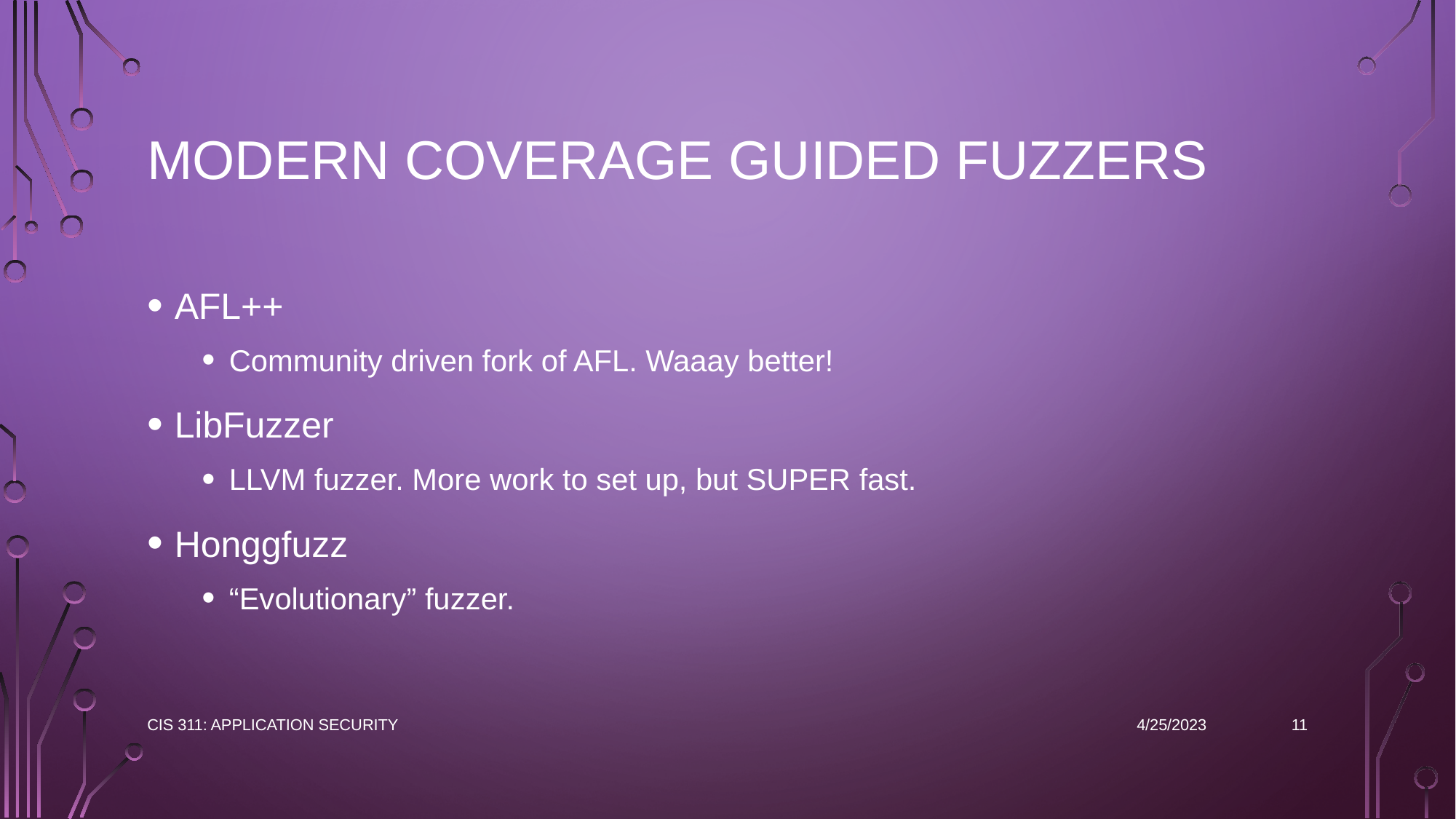

# Modern Coverage Guided Fuzzers
AFL++
Community driven fork of AFL. Waaay better!
LibFuzzer
LLVM fuzzer. More work to set up, but SUPER fast.
Honggfuzz
“Evolutionary” fuzzer.
11
CIS 311: Application Security
4/25/2023